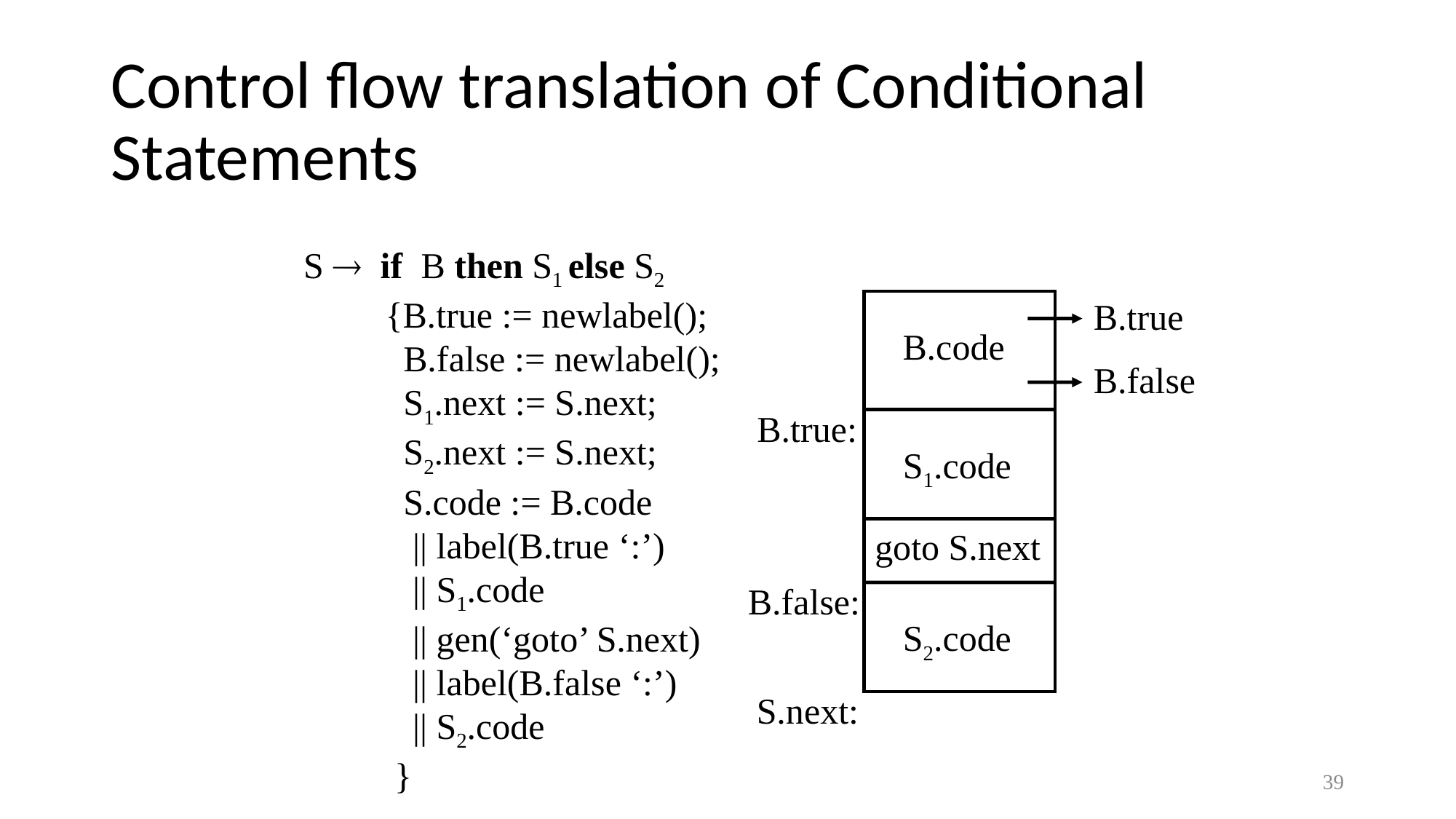

# Control flow translation of Conditional Statements
S →  if  B then S1 else S2
         {B.true := newlabel();
           B.false := newlabel();
           S1.next := S.next;
           S2.next := S.next;
           S.code := B.code
            || label(B.true ‘:’)
            || S1.code
            || gen(‘goto’ S.next)
            || label(B.false ‘:’)
            || S2.code
          }

B.true

B.code

B.false

B.true:

S1.code

goto S.next
B.false:

S2.code
S.next:
39